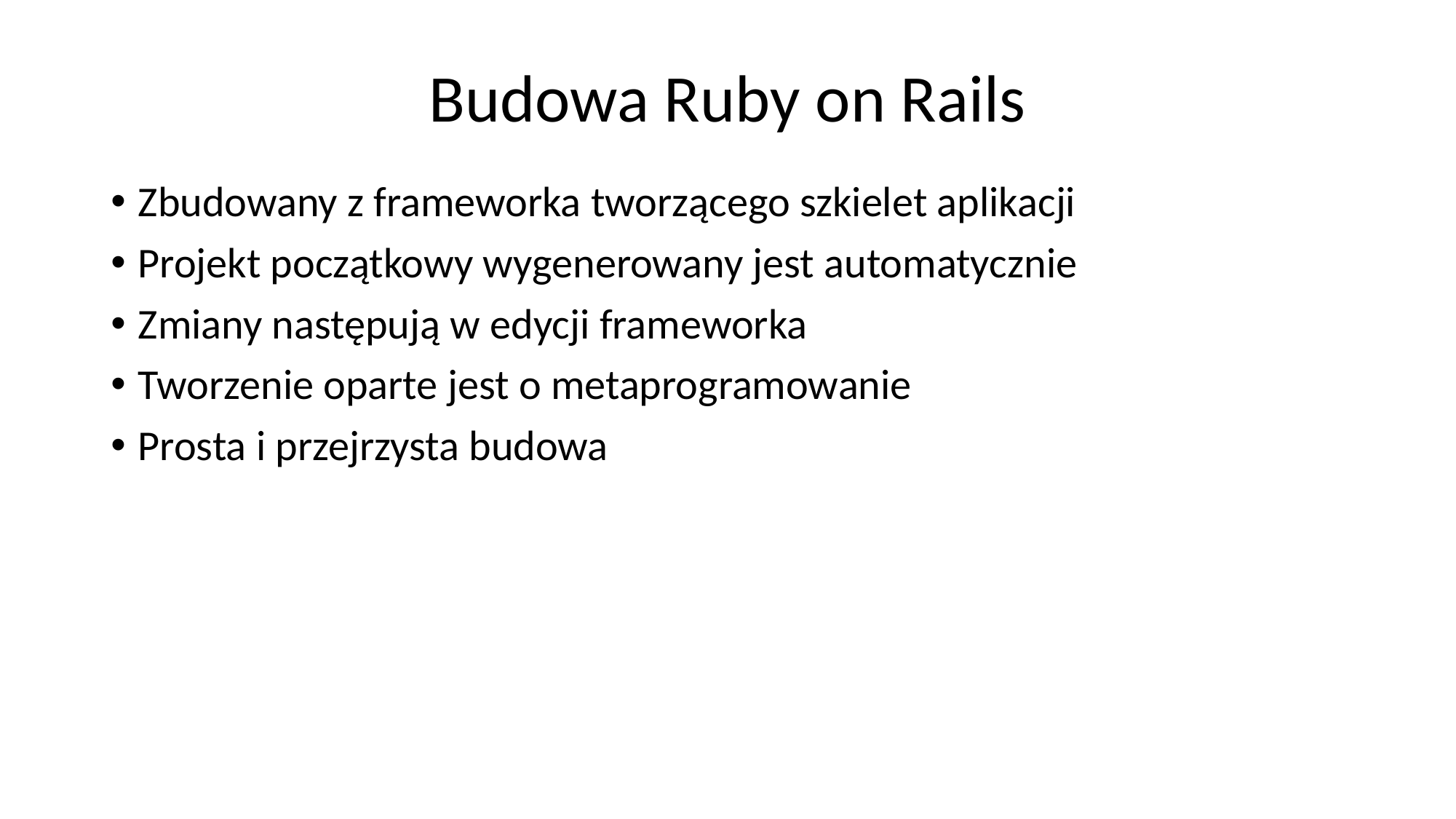

# Budowa Ruby on Rails
Zbudowany z frameworka tworzącego szkielet aplikacji
Projekt początkowy wygenerowany jest automatycznie
Zmiany następują w edycji frameworka
Tworzenie oparte jest o metaprogramowanie
Prosta i przejrzysta budowa